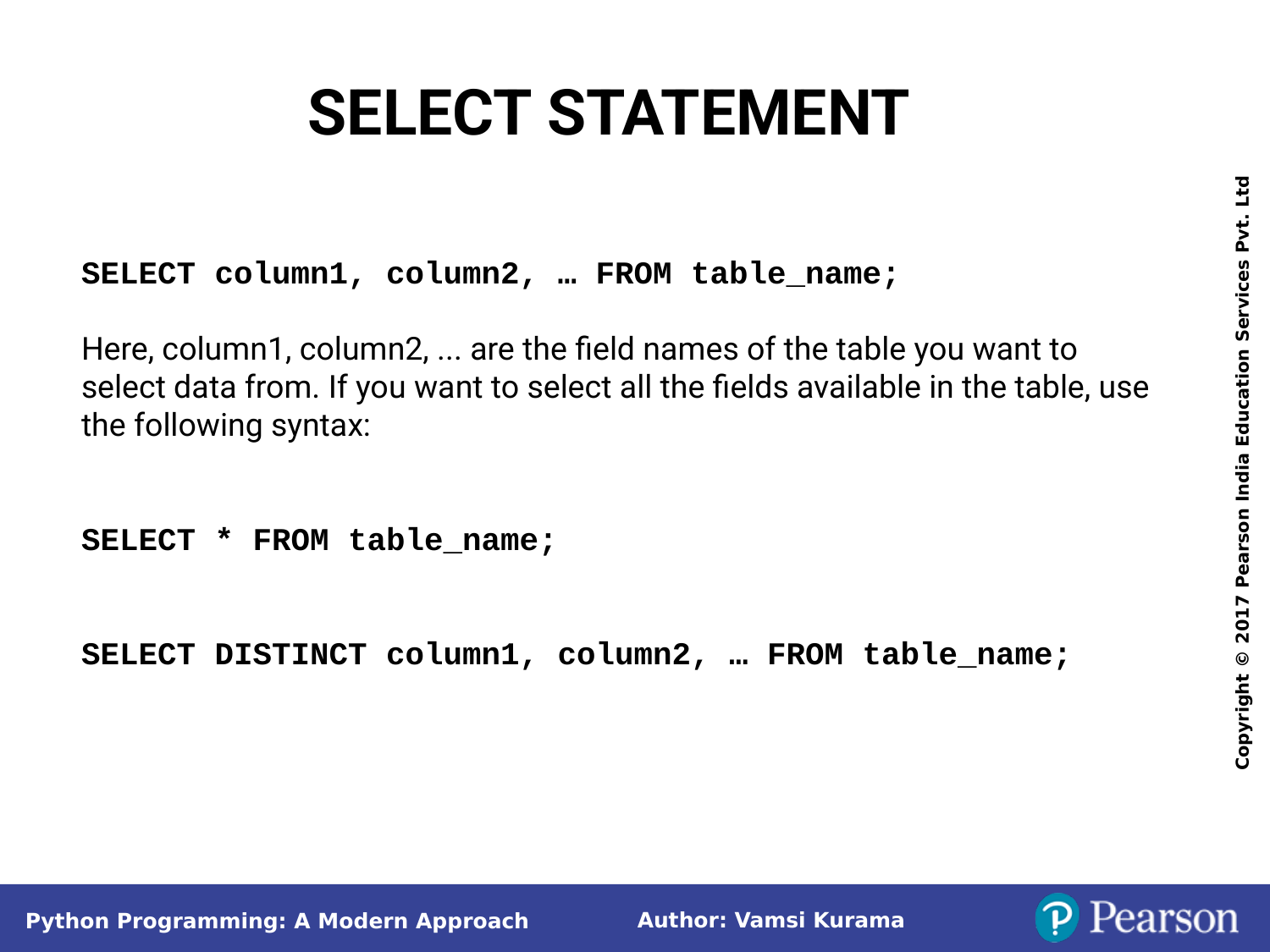

SELECT STATEMENT
SELECT column1, column2, … FROM table_name;

Here, column1, column2, ... are the field names of the table you want to select data from. If you want to select all the fields available in the table, use the following syntax:

SELECT * FROM table_name;

SELECT DISTINCT column1, column2, … FROM table_name;